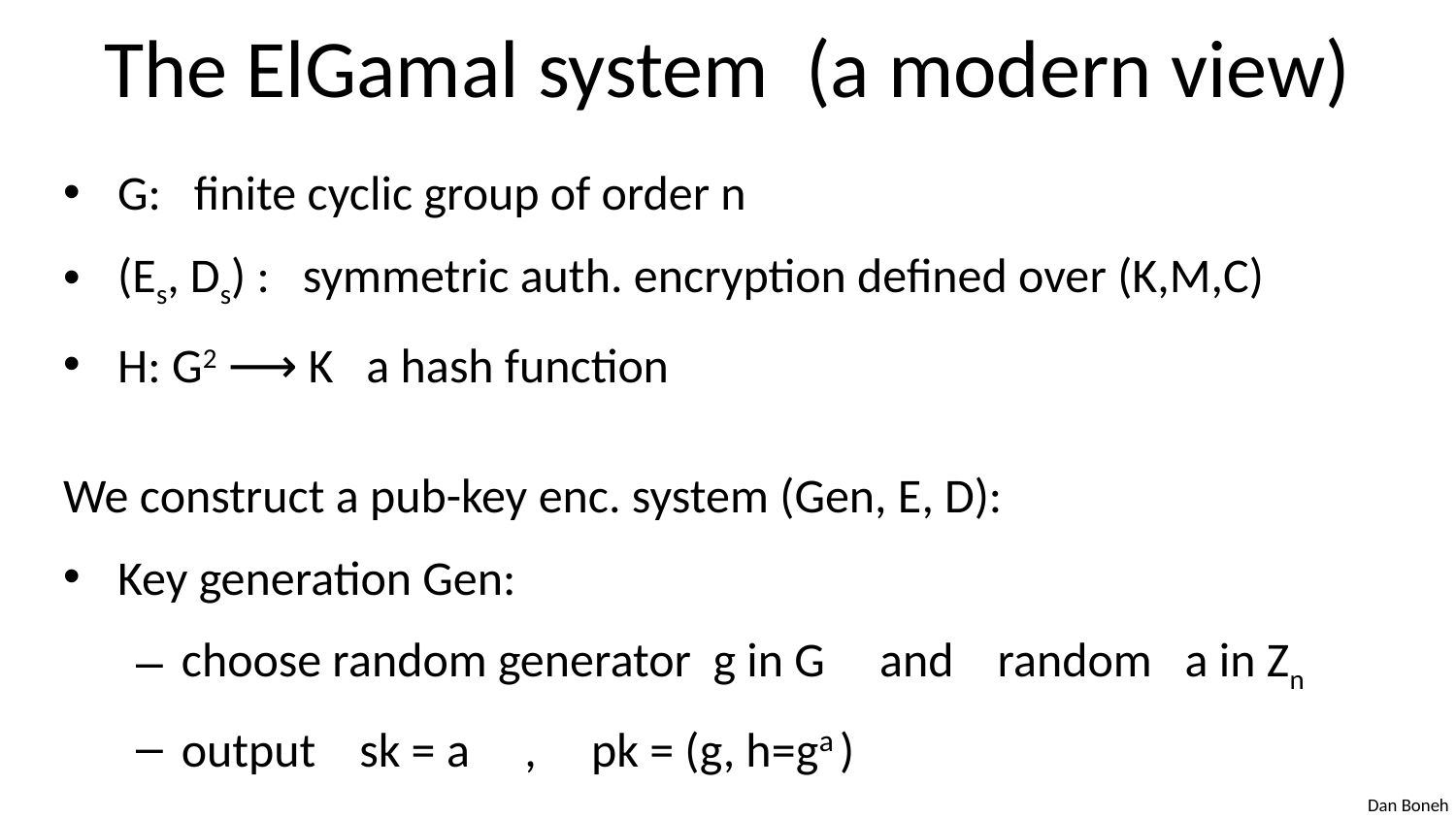

# The ElGamal system  (a modern view)
G:   finite cyclic group of order n
(Es, Ds) :   symmetric auth. encryption defined over (K,M,C)
H: G2 ⟶ K   a hash function
We construct a pub-key enc. system (Gen, E, D):
Key generation Gen:
choose random generator  g in G     and    random   a in Zn
output    sk = a     ,     pk = (g, h=ga )